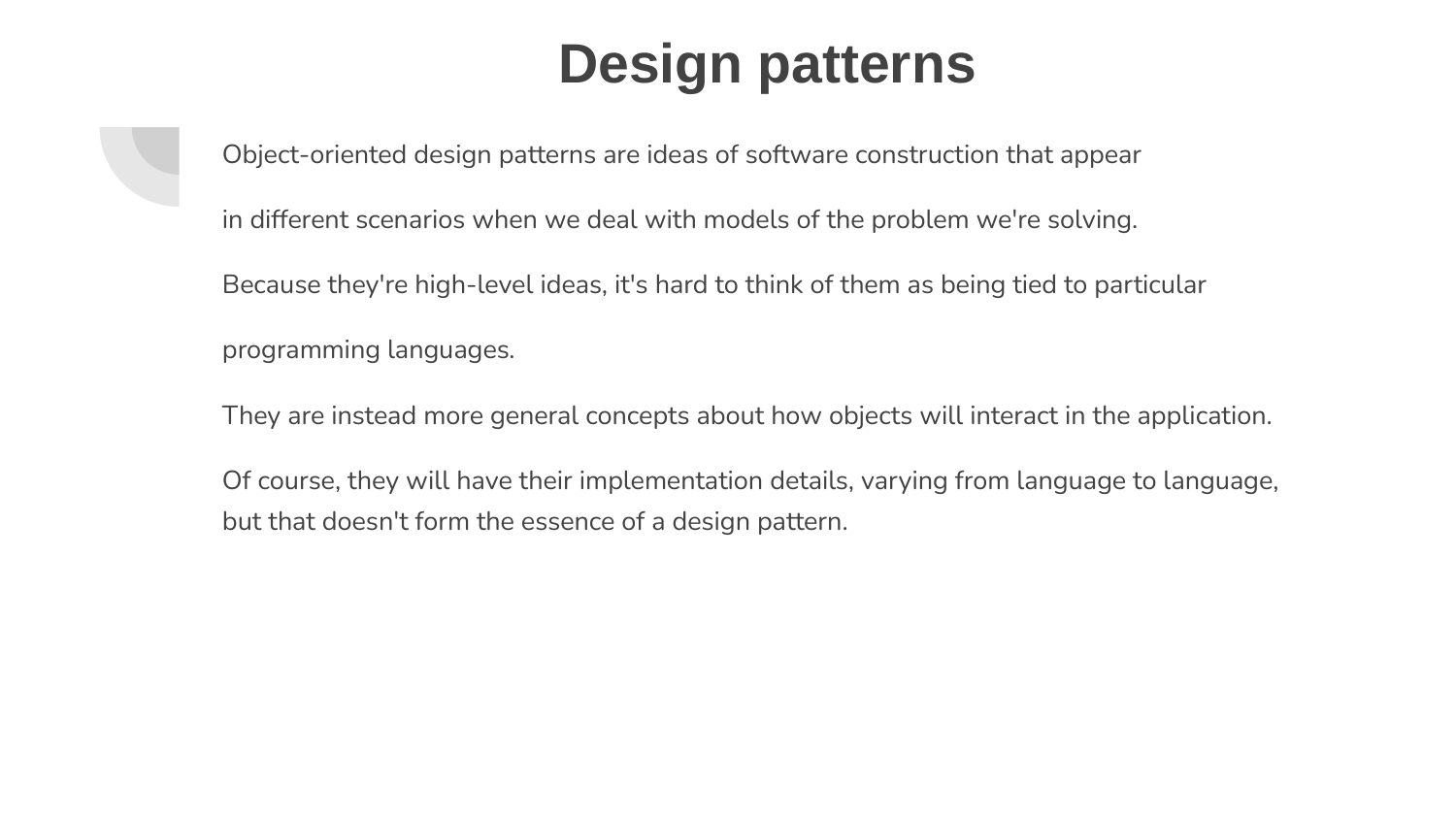

# Design patterns
Object-oriented design patterns are ideas of software construction that appear
in different scenarios when we deal with models of the problem we're solving.
Because they're high-level ideas, it's hard to think of them as being tied to particular
programming languages.
They are instead more general concepts about how objects will interact in the application.
Of course, they will have their implementation details, varying from language to language, but that doesn't form the essence of a design pattern.